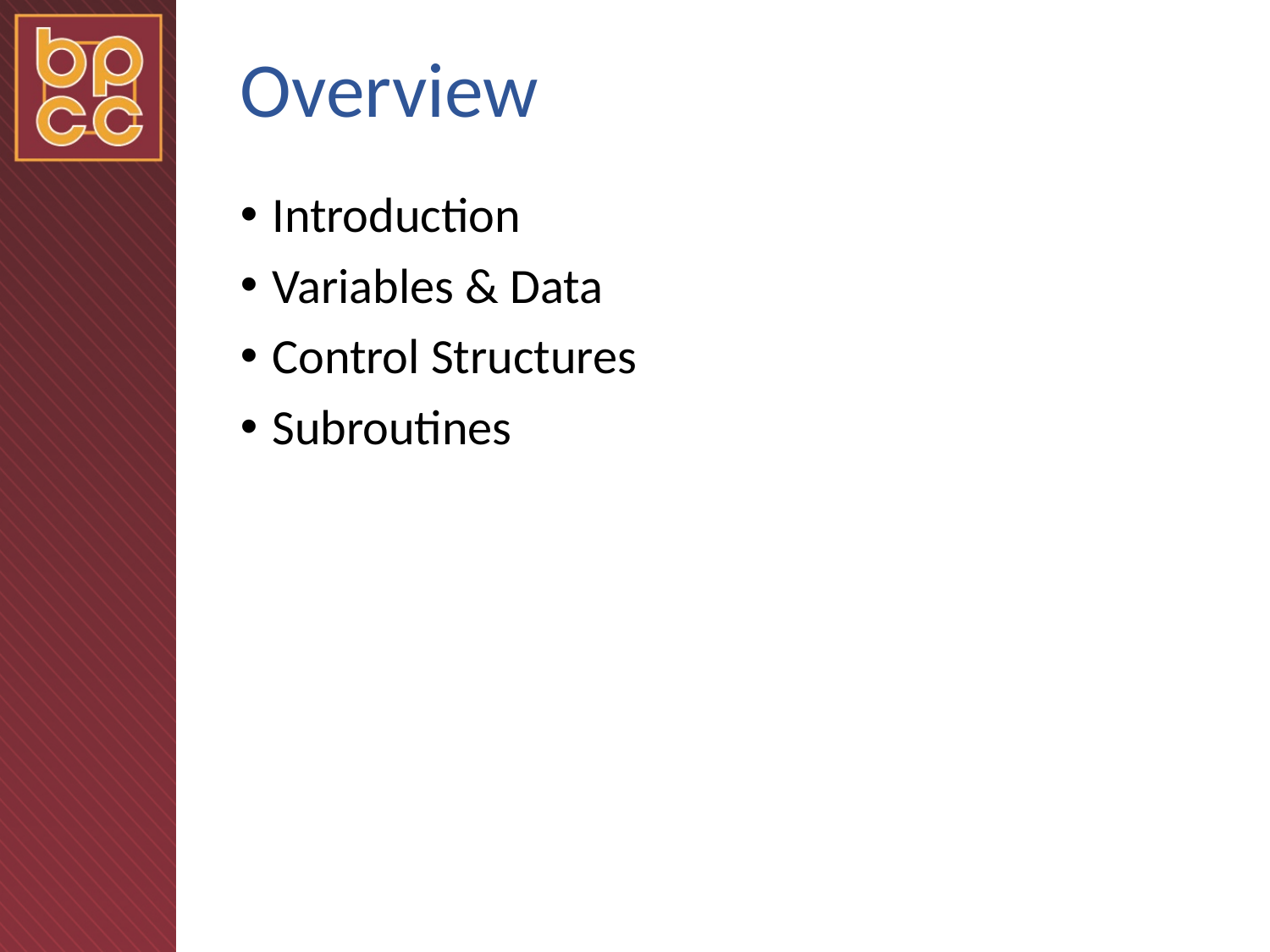

# Overview
Introduction
Variables & Data
Control Structures
Subroutines